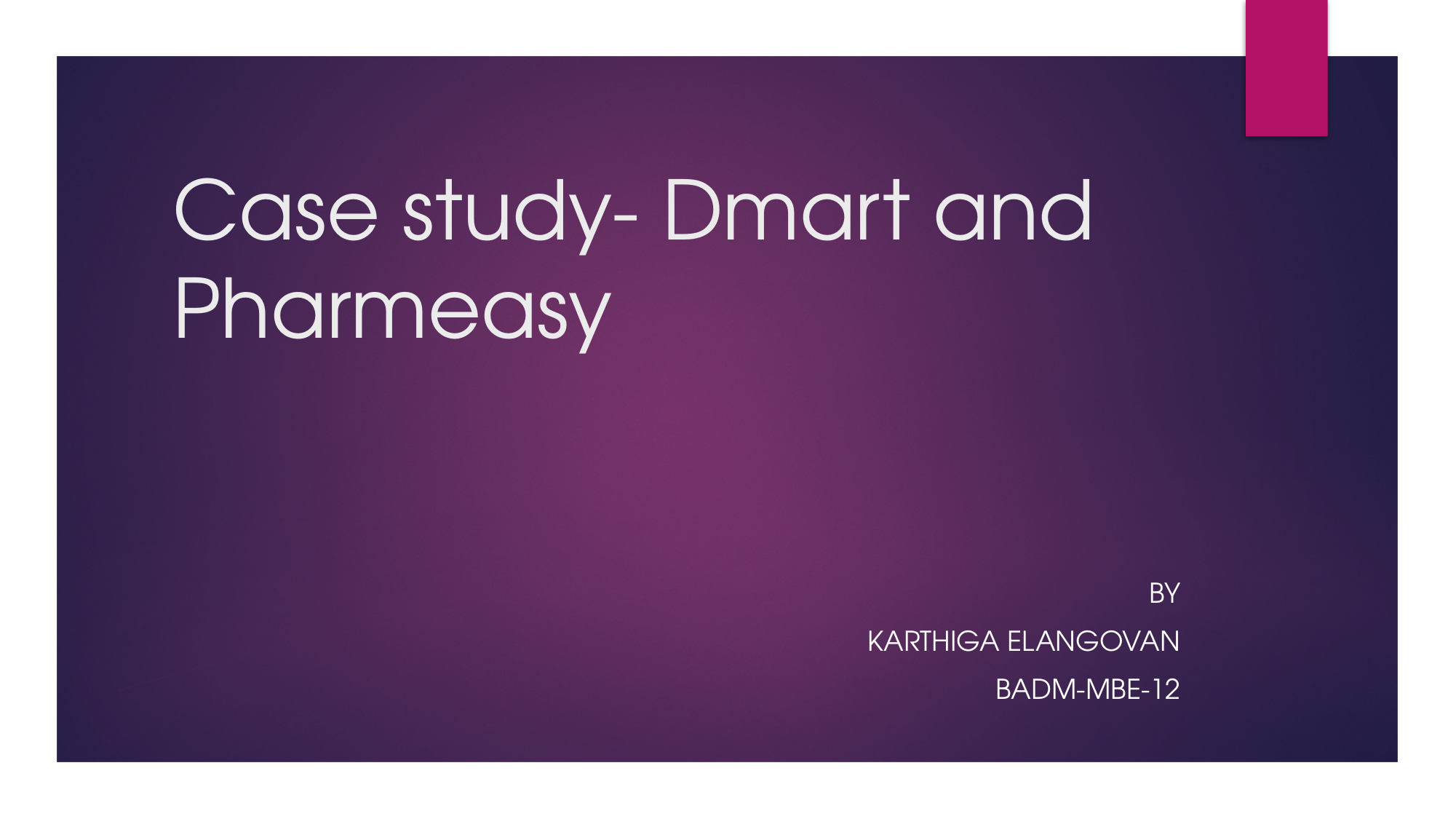

# Case study- Dmart and Pharmeasy
By
Karthiga Elangovan
BADM-MBE-12